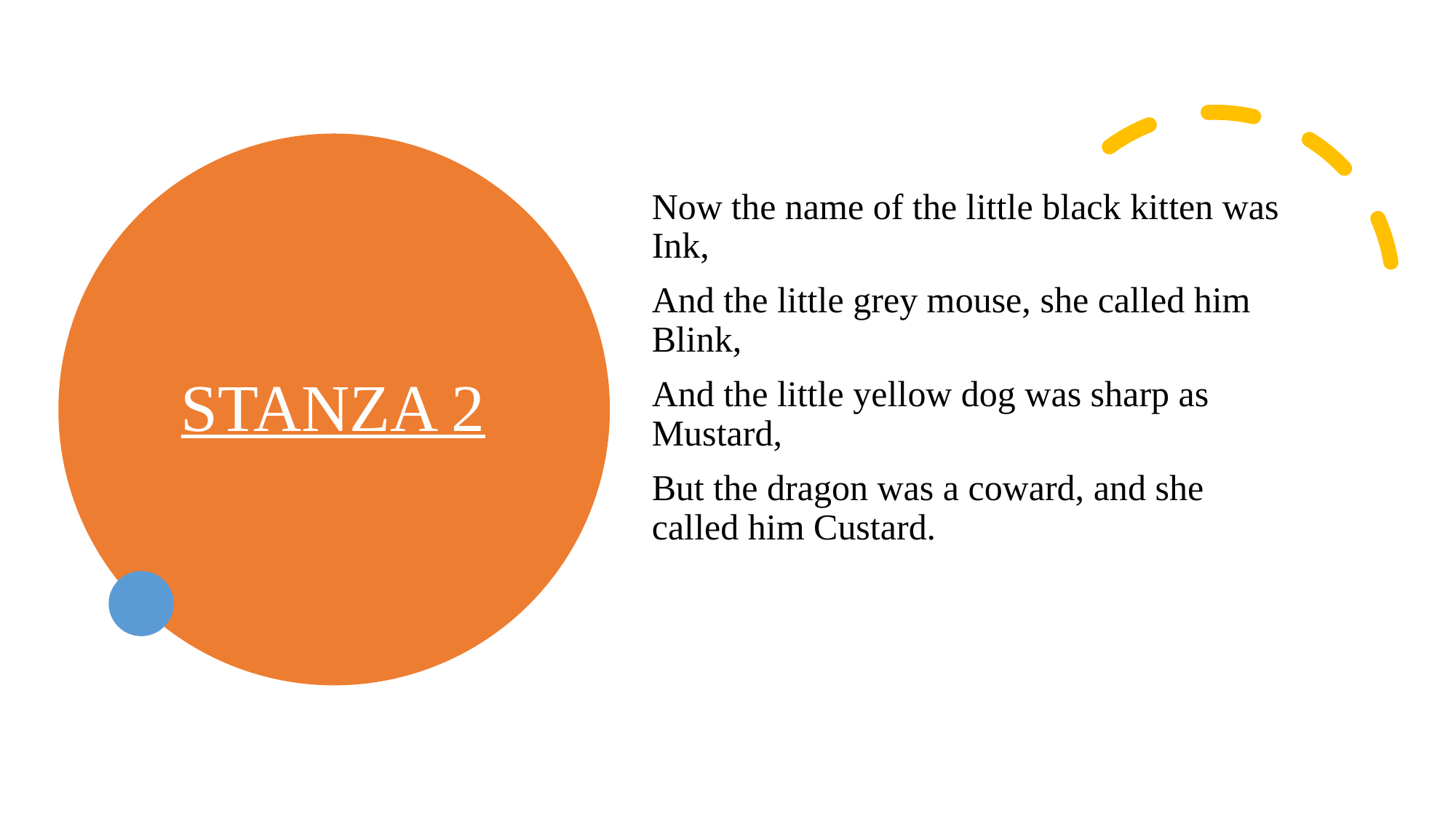

# STANZA 2
Now the name of the little black kitten was Ink,
And the little grey mouse, she called him Blink,
And the little yellow dog was sharp as Mustard,
But the dragon was a coward, and she called him Custard.